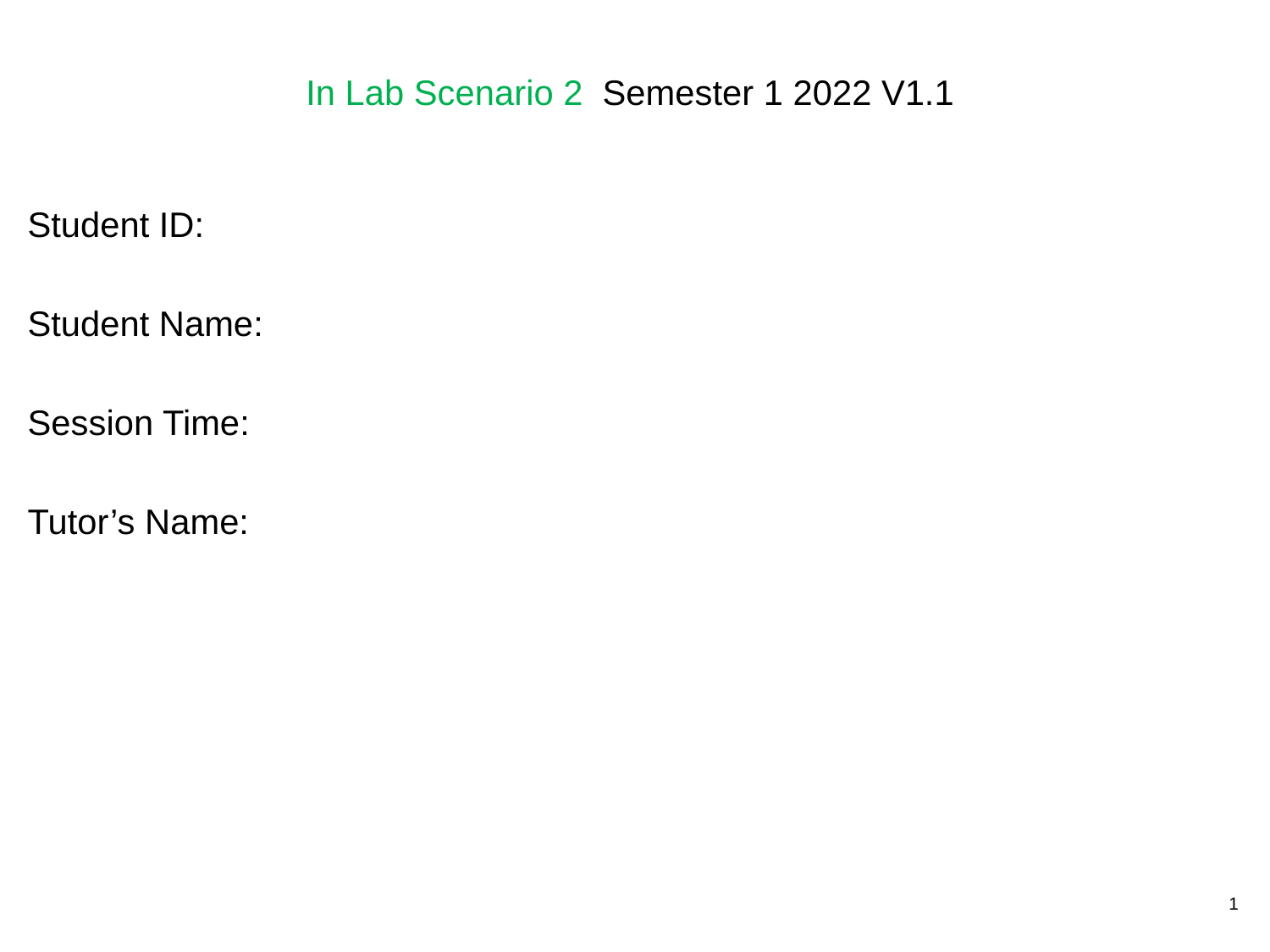

# In Lab Scenario 2  Semester 1 2022 V1.1
Student ID:

Student Name:

Session Time:

Tutor’s Name:

1